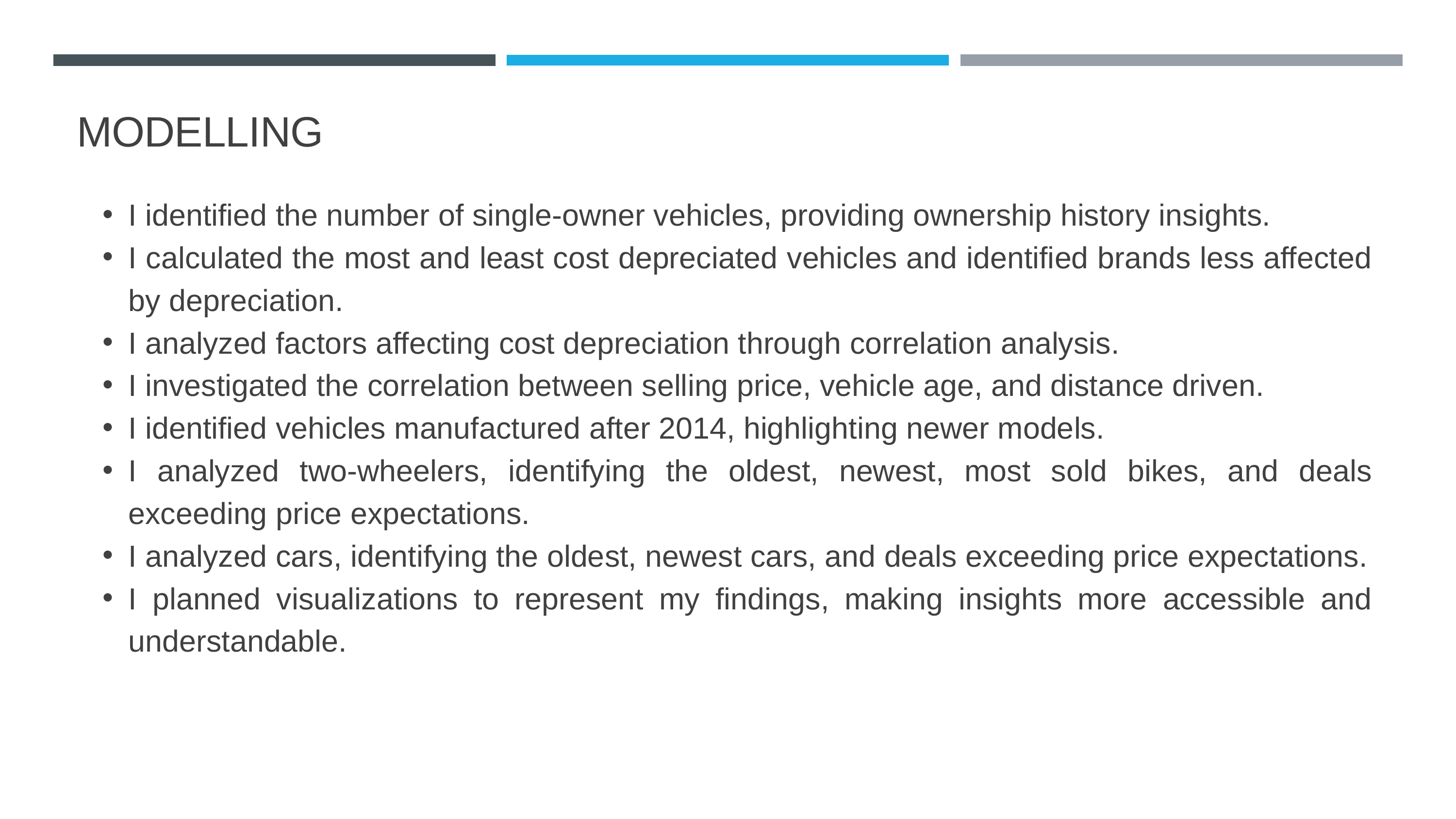

MODELLING
I identified the number of single-owner vehicles, providing ownership history insights.
I calculated the most and least cost depreciated vehicles and identified brands less affected by depreciation.
I analyzed factors affecting cost depreciation through correlation analysis.
I investigated the correlation between selling price, vehicle age, and distance driven.
I identified vehicles manufactured after 2014, highlighting newer models.
I analyzed two-wheelers, identifying the oldest, newest, most sold bikes, and deals exceeding price expectations.
I analyzed cars, identifying the oldest, newest cars, and deals exceeding price expectations.
I planned visualizations to represent my findings, making insights more accessible and understandable.